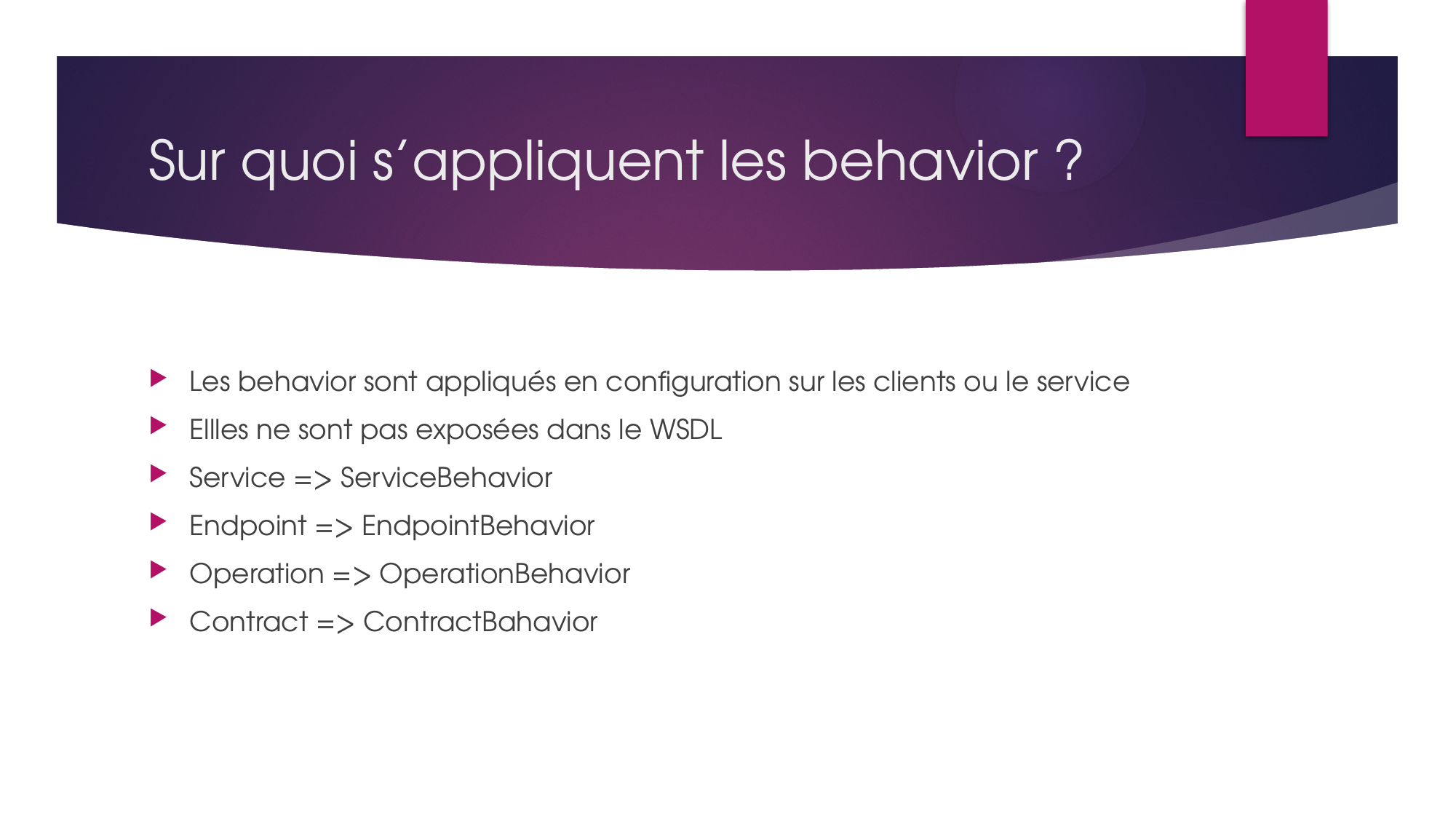

# Sur quoi s’appliquent les behavior ?

Les behavior sont appliqués en configuration sur les clients ou le service
Ellles ne sont pas exposées dans le WSDL
Service => ServiceBehavior
Endpoint => EndpointBehavior
Operation => OperationBehavior
Contract => ContractBahavior